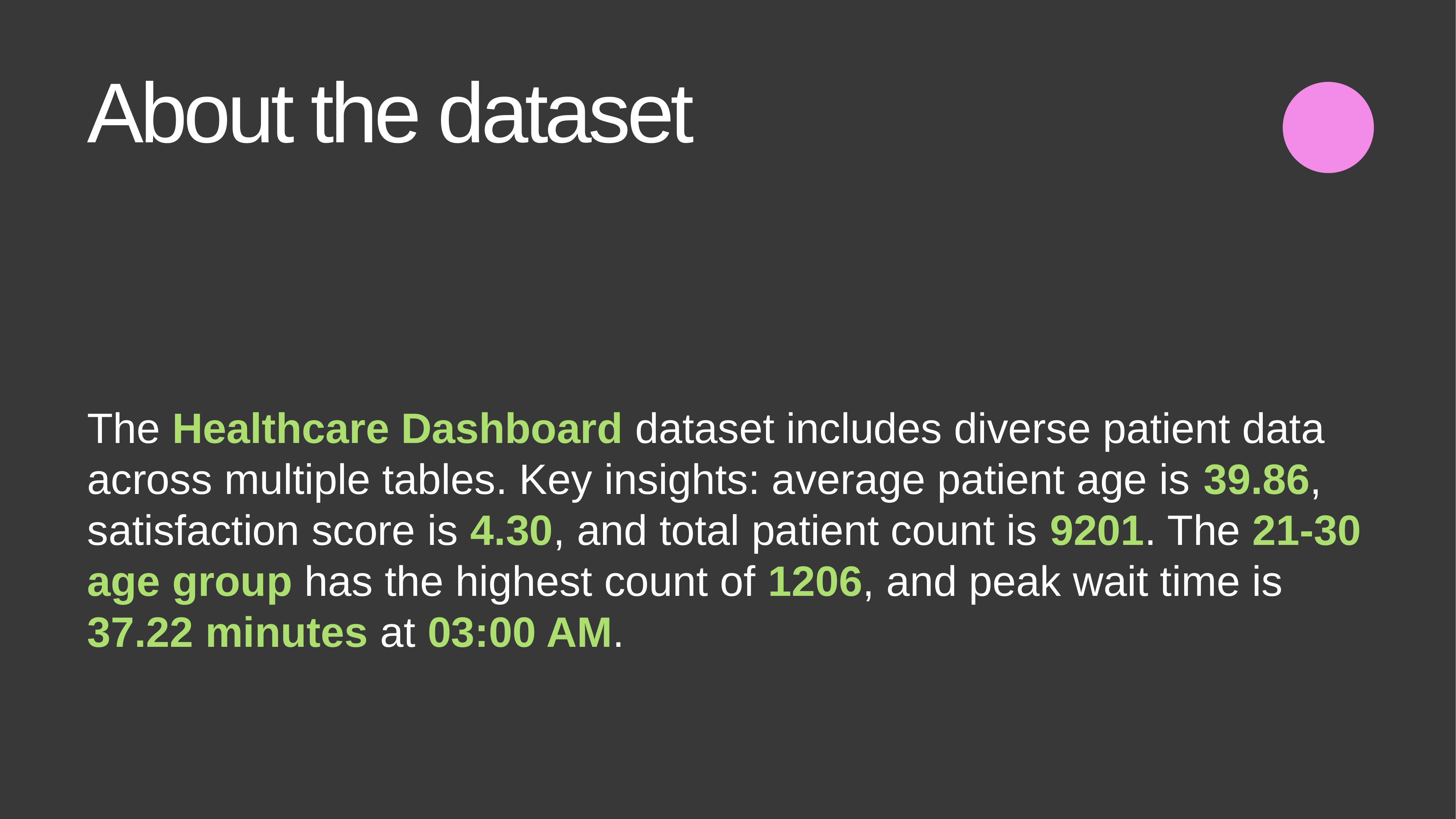

About the dataset

The Healthcare Dashboard dataset includes diverse patient data across multiple tables. Key insights: average patient age is 39.86, satisfaction score is 4.30, and total patient count is 9201. The 21-30 age group has the highest count of 1206, and peak wait time is 37.22 minutes at 03:00 AM.